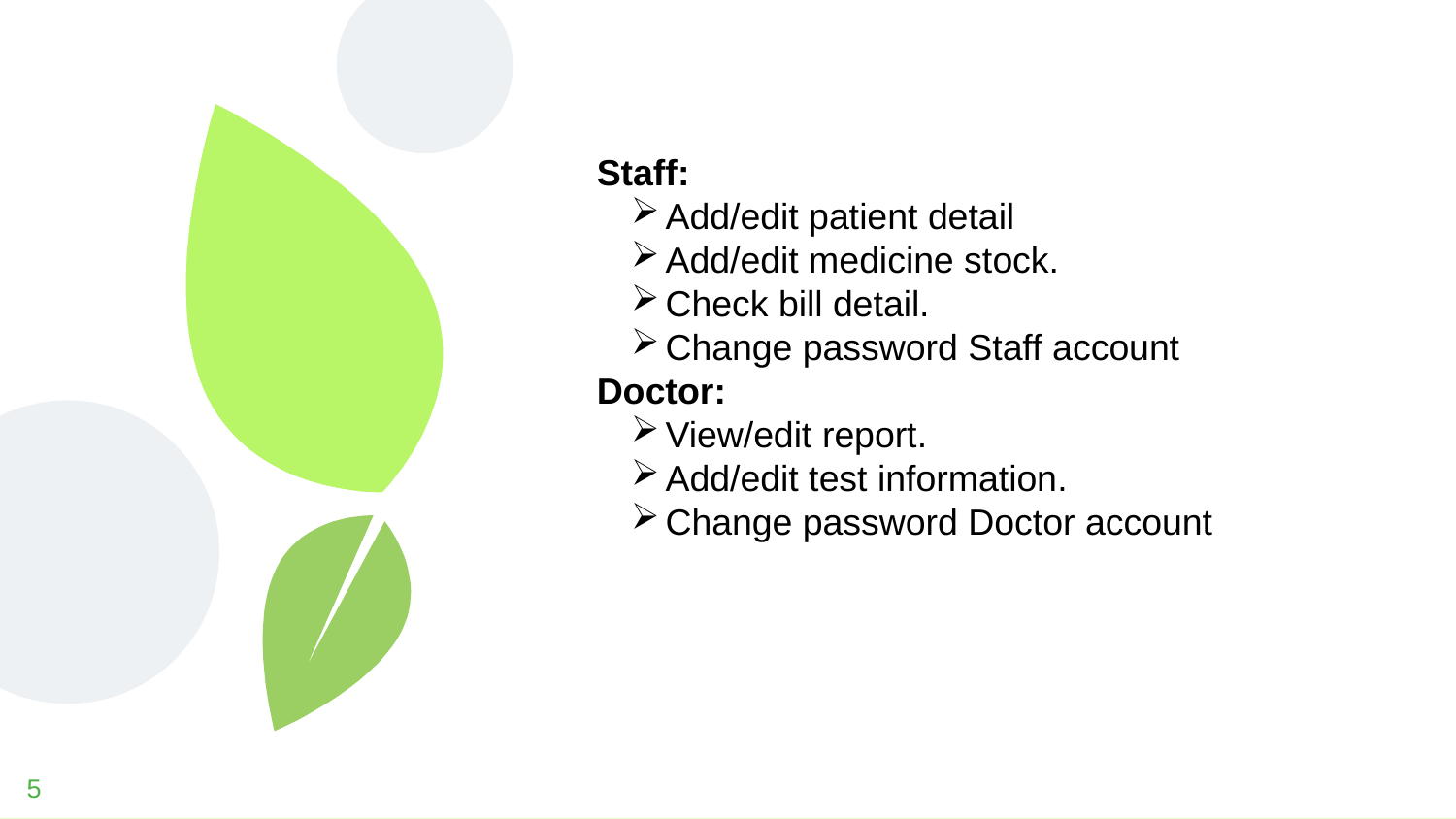

Staff:
Add/edit patient detail
Add/edit medicine stock.
Check bill detail.
Change password Staff account
Doctor:
View/edit report.
Add/edit test information.
Change password Doctor account

5